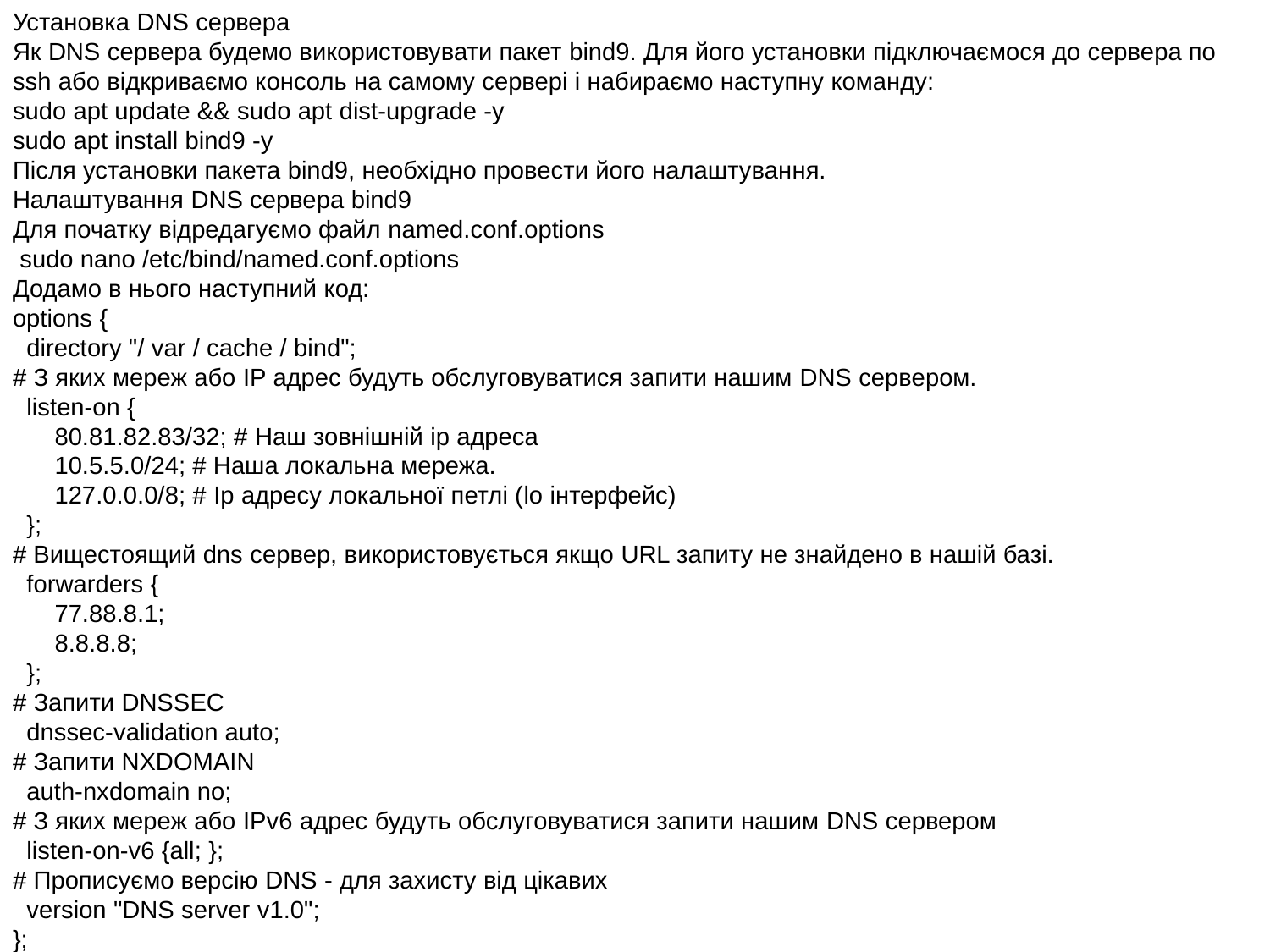

Установка DNS сервера
Як DNS сервера будемо використовувати пакет bind9. Для його установки підключаємося до сервера по ssh або відкриваємо консоль на самому сервері і набираємо наступну команду:
sudo apt update && sudo apt dist-upgrade -y
sudo apt install bind9 -y
Після установки пакета bind9, необхідно провести його налаштування.
Налаштування DNS сервера bind9
Для початку відредагуємо файл named.conf.options
 sudo nano /etc/bind/named.conf.options
Додамо в нього наступний код:
options {
  directory "/ var / cache / bind";
# З яких мереж або IP адрес будуть обслуговуватися запити нашим DNS сервером.
  listen-on {
      80.81.82.83/32; # Наш зовнішній ip адреса
      10.5.5.0/24; # Наша локальна мережа.
      127.0.0.0/8; # Ip адресу локальної петлі (lo інтерфейс)
  };
# Вищестоящий dns сервер, використовується якщо URL запиту не знайдено в нашій базі.
  forwarders {
      77.88.8.1;
      8.8.8.8;
  };
# Запити DNSSEC
  dnssec-validation auto;
# Запити NXDOMAIN
  auth-nxdomain no;
# З яких мереж або IPv6 адрес будуть обслуговуватися запити нашим DNS сервером
  listen-on-v6 {all; };
# Прописуємо версію DNS - для захисту від цікавих
  version "DNS server v1.0";
};